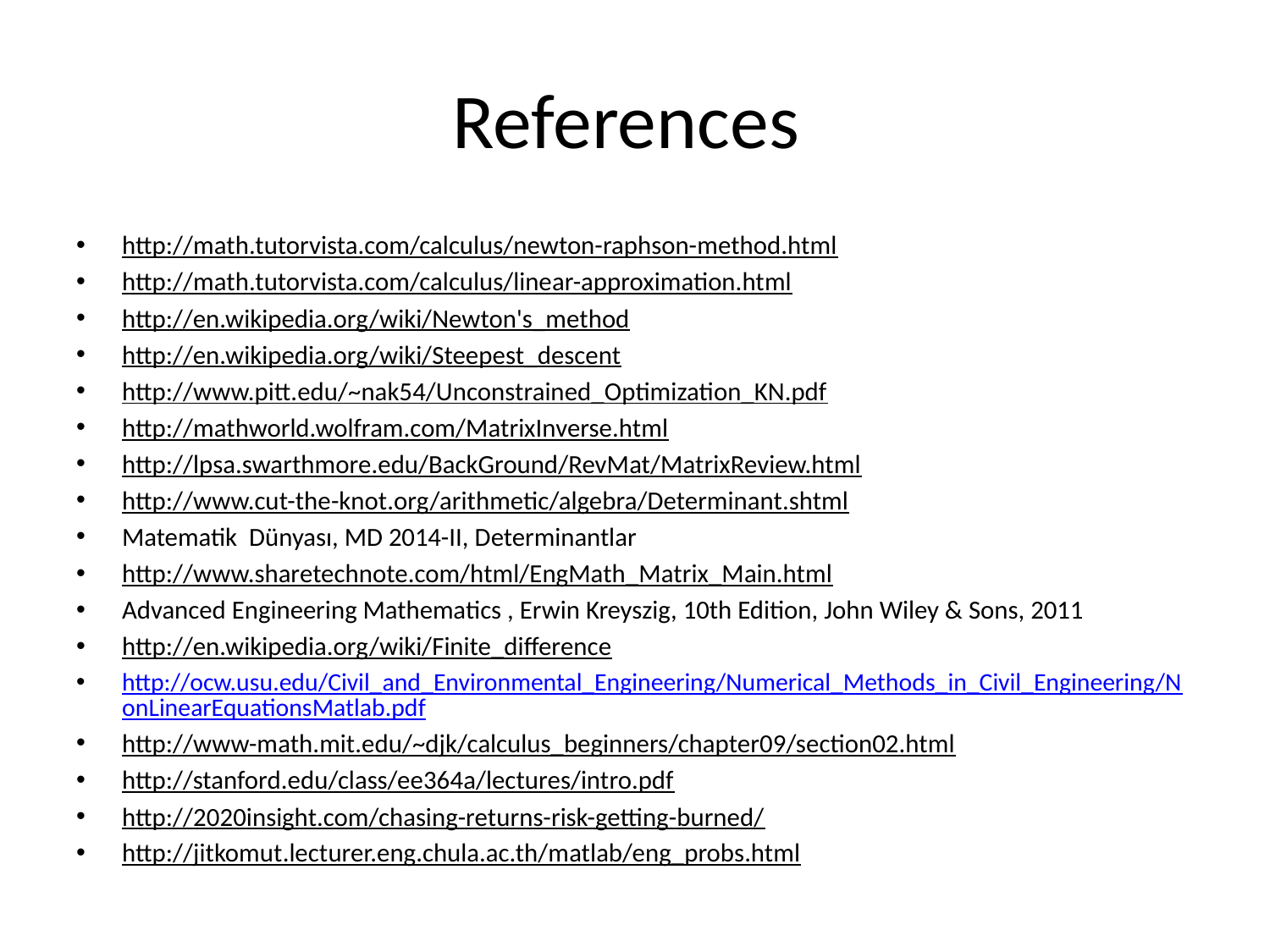

# References
http://math.tutorvista.com/calculus/newton-raphson-method.html
http://math.tutorvista.com/calculus/linear-approximation.html
http://en.wikipedia.org/wiki/Newton's_method
http://en.wikipedia.org/wiki/Steepest_descent
http://www.pitt.edu/~nak54/Unconstrained_Optimization_KN.pdf
http://mathworld.wolfram.com/MatrixInverse.html
http://lpsa.swarthmore.edu/BackGround/RevMat/MatrixReview.html
http://www.cut-the-knot.org/arithmetic/algebra/Determinant.shtml
Matematik  Dünyası, MD 2014-II, Determinantlar
http://www.sharetechnote.com/html/EngMath_Matrix_Main.html
Advanced Engineering Mathematics , Erwin Kreyszig, 10th Edition, John Wiley & Sons, 2011
http://en.wikipedia.org/wiki/Finite_difference
http://ocw.usu.edu/Civil_and_Environmental_Engineering/Numerical_Methods_in_Civil_Engineering/NonLinearEquationsMatlab.pdf
http://www-math.mit.edu/~djk/calculus_beginners/chapter09/section02.html
http://stanford.edu/class/ee364a/lectures/intro.pdf
http://2020insight.com/chasing-returns-risk-getting-burned/
http://jitkomut.lecturer.eng.chula.ac.th/matlab/eng_probs.html